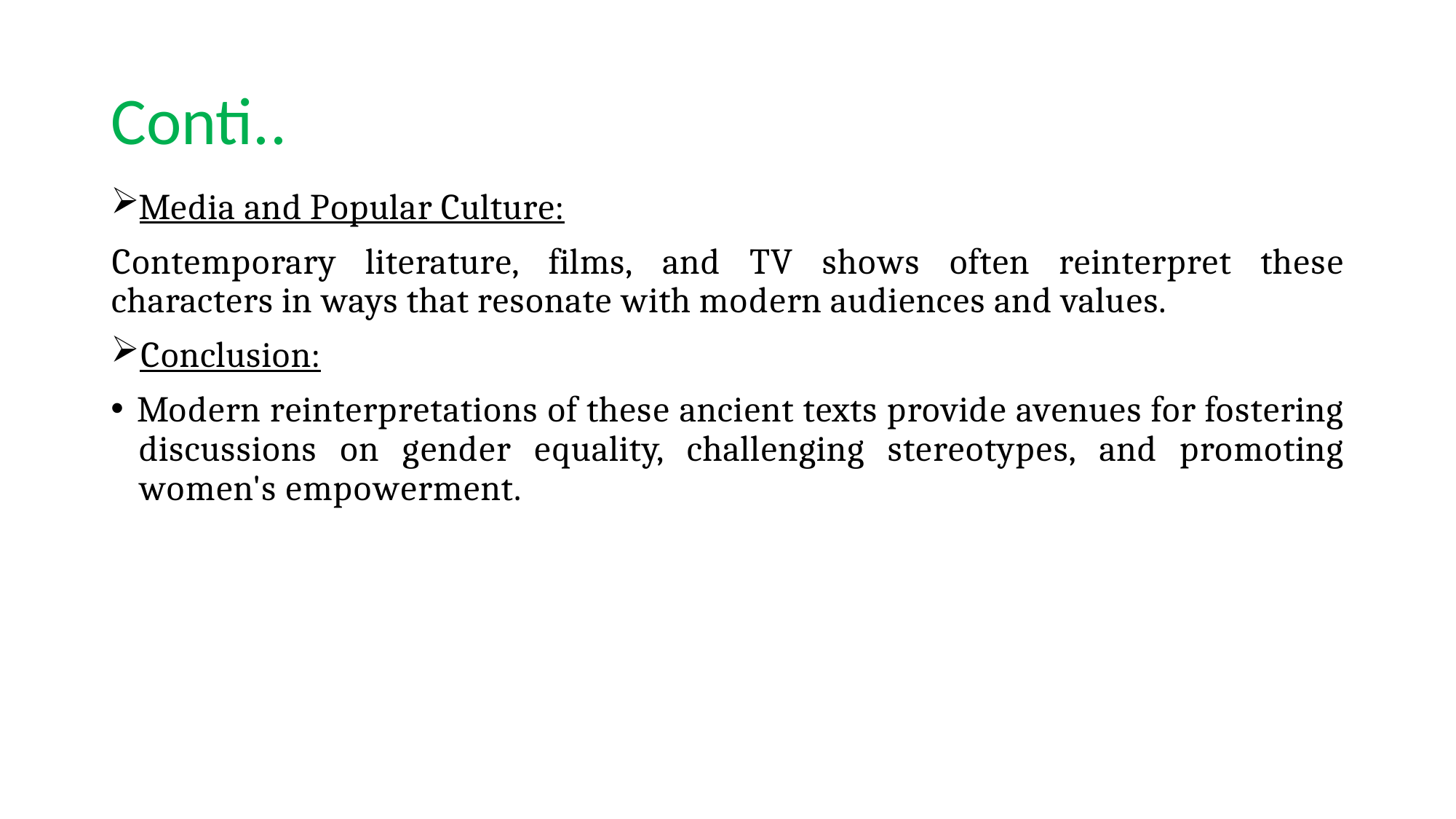

# Conti..
Media and Popular Culture:
Contemporary literature, films, and TV shows often reinterpret these characters in ways that resonate with modern audiences and values.
Conclusion:
Modern reinterpretations of these ancient texts provide avenues for fostering discussions on gender equality, challenging stereotypes, and promoting women's empowerment.